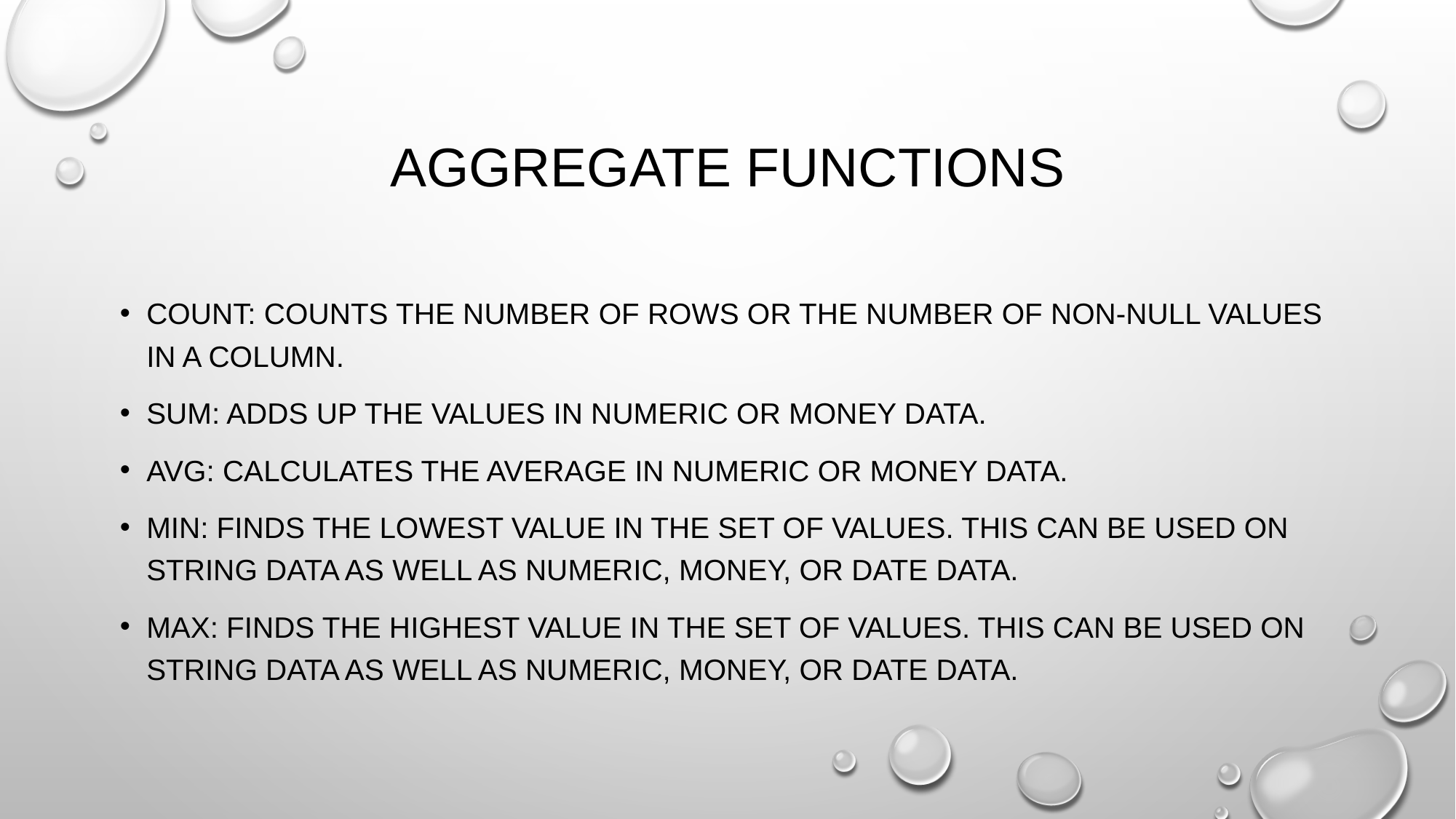

# Aggregate Functions
COUNT: Counts the number of rows or the number of non-NULL values in a column.
SUM: Adds up the values in numeric or money data.
AVG: Calculates the average in numeric or money data.
MIN: Finds the lowest value in the set of values. This can be used on string data as well as numeric, money, or date data.
MAX: Finds the highest value in the set of values. This can be used on string data as well as numeric, money, or date data.